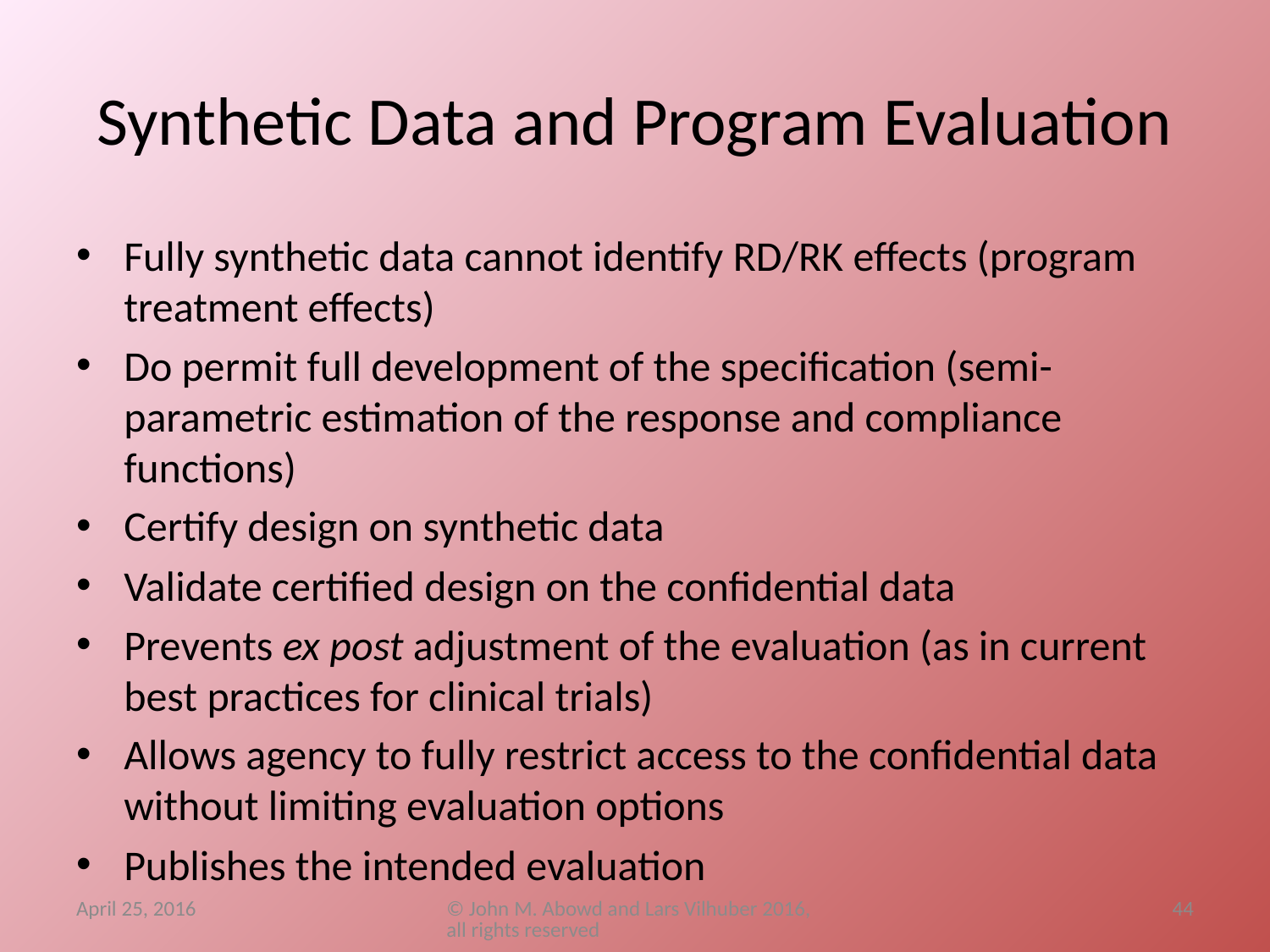

# Synthetic Data and Program Evaluation
Fully synthetic data cannot identify RD/RK effects (program treatment effects)
Do permit full development of the specification (semi-parametric estimation of the response and compliance functions)
Certify design on synthetic data
Validate certified design on the confidential data
Prevents ex post adjustment of the evaluation (as in current best practices for clinical trials)
Allows agency to fully restrict access to the confidential data without limiting evaluation options
Publishes the intended evaluation
April 25, 2016
© John M. Abowd and Lars Vilhuber 2016, all rights reserved
44